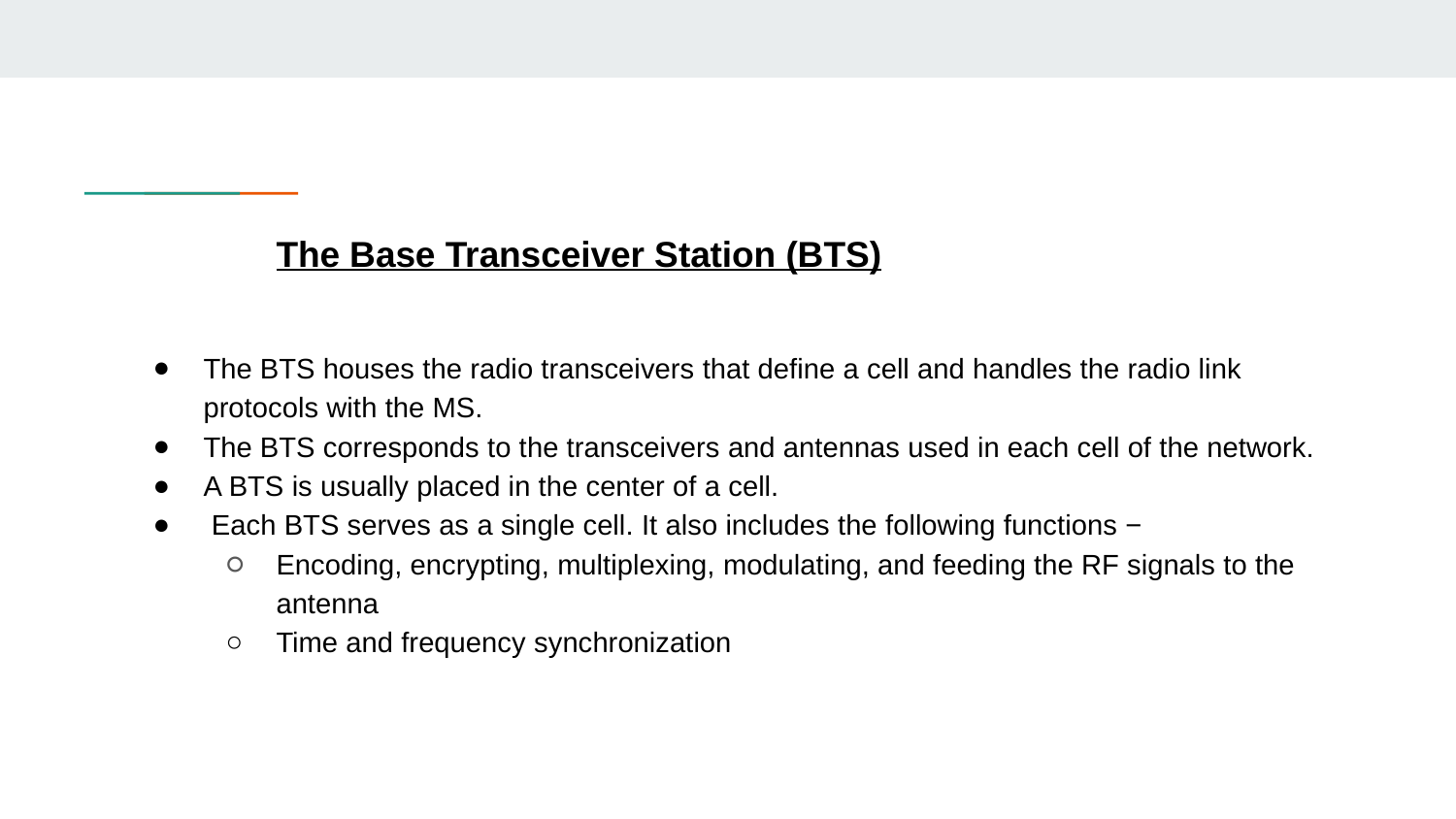

# The Base Transceiver Station (BTS)

The BTS houses the radio transceivers that define a cell and handles the radio link protocols with the MS.
The BTS corresponds to the transceivers and antennas used in each cell of the network.
A BTS is usually placed in the center of a cell.
 Each BTS serves as a single cell. It also includes the following functions −
Encoding, encrypting, multiplexing, modulating, and feeding the RF signals to the antenna
Time and frequency synchronization